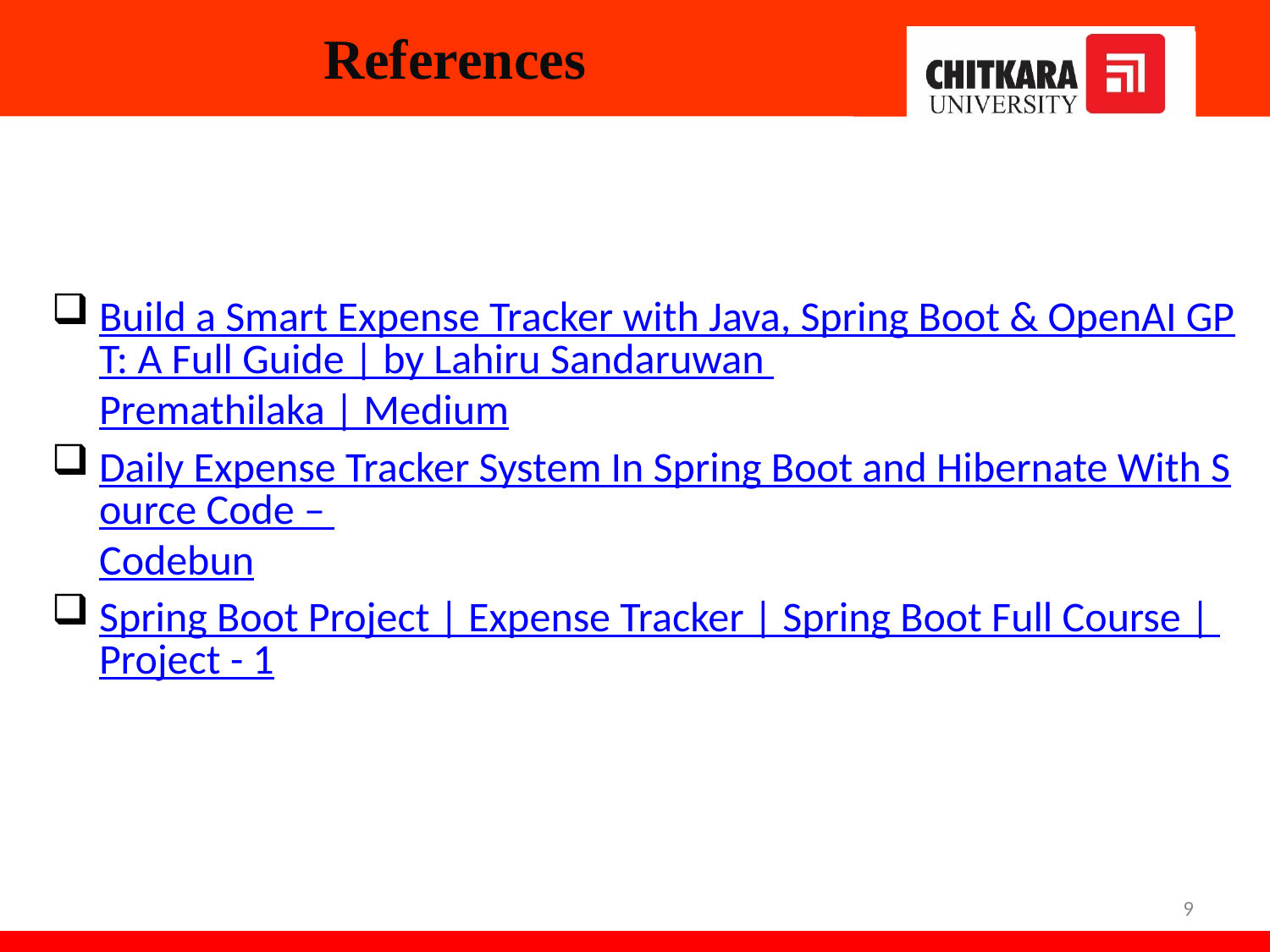

# References
Build a Smart Expense Tracker with Java, Spring Boot & OpenAI GPT: A Full Guide | by Lahiru Sandaruwan Premathilaka | Medium
Daily Expense Tracker System In Spring Boot and Hibernate With Source Code – Codebun
Spring Boot Project | Expense Tracker | Spring Boot Full Course | Project - 1
9